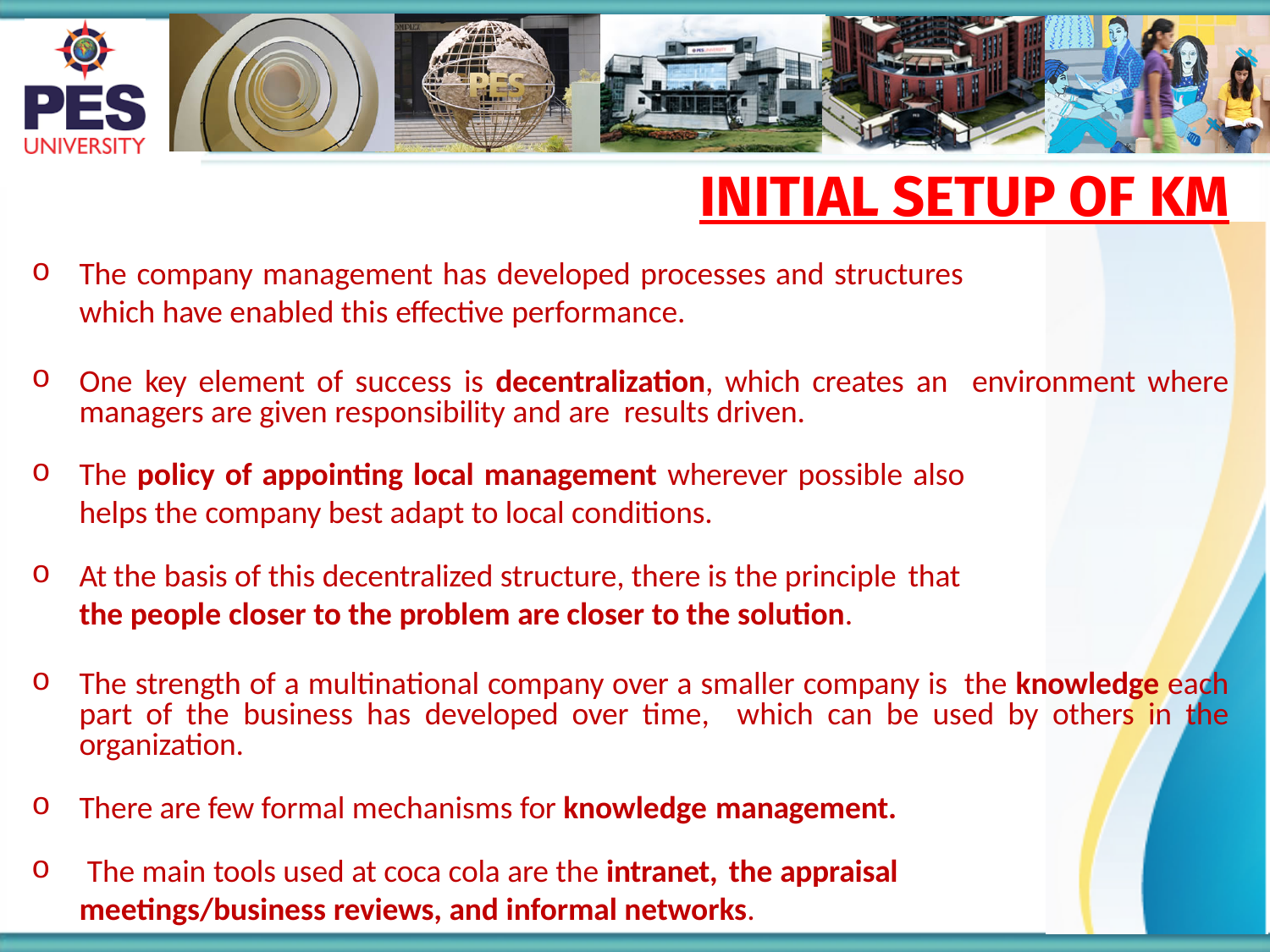

# INITIAL SETUP OF KM
The company management has developed processes and structures
which have enabled this effective performance.

One key element of success is decentralization, which creates an  environment where managers are given responsibility and are  results driven.
The policy of appointing local management wherever possible also
helps the company best adapt to local conditions.
At the basis of this decentralized structure, there is the principle that
the people closer to the problem are closer to the solution.

The strength of a multinational company over a smaller company is  the knowledge each part of the business has developed over time,  which can be used by others in the organization.
There are few formal mechanisms for knowledge management.
The main tools used at coca cola are the intranet, the appraisal
meetings/business reviews, and informal networks.